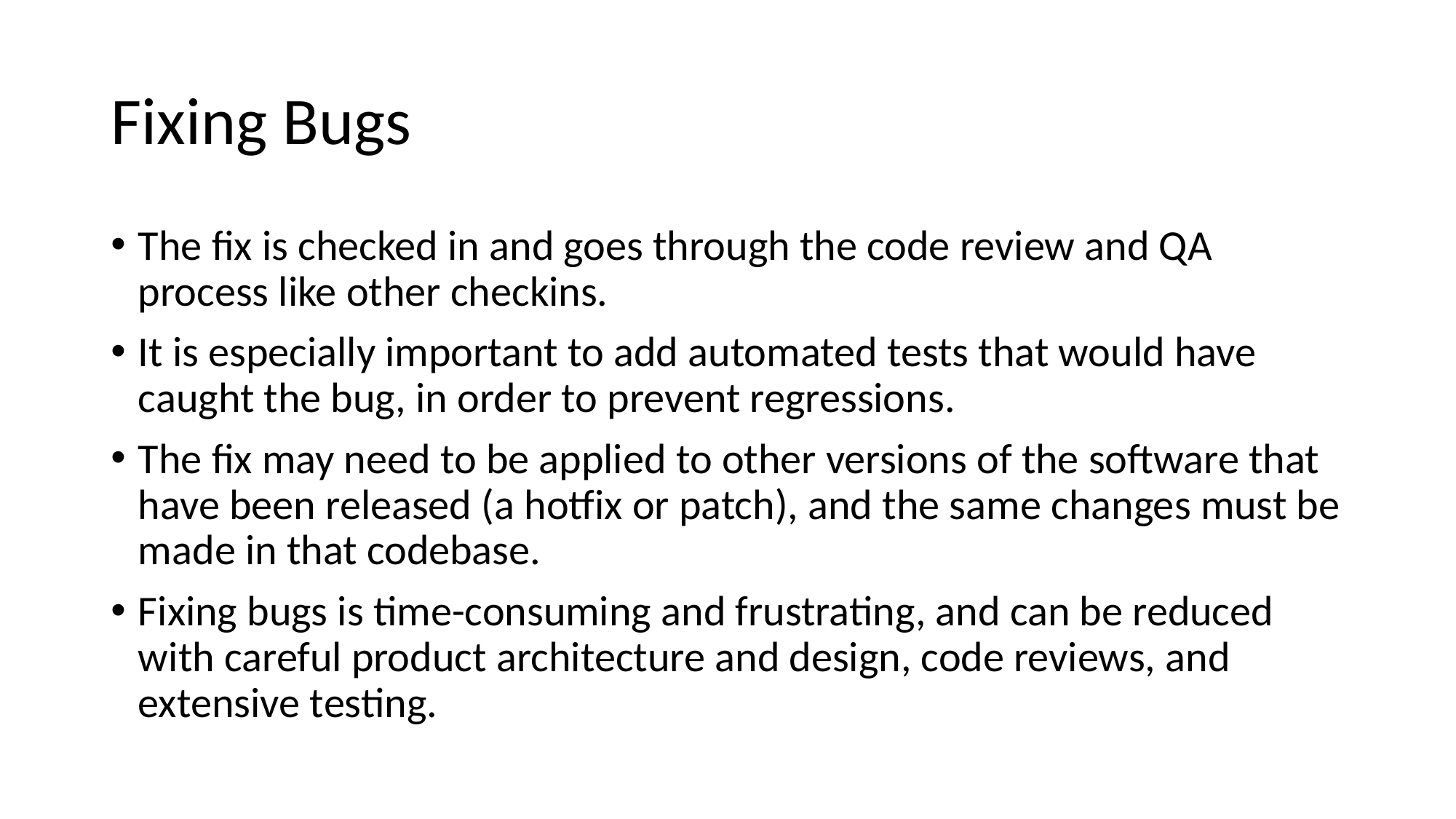

# Fixing Bugs
The fix is checked in and goes through the code review and QA process like other checkins.
It is especially important to add automated tests that would have caught the bug, in order to prevent regressions.
The fix may need to be applied to other versions of the software that have been released (a hotfix or patch), and the same changes must be made in that codebase.
Fixing bugs is time-consuming and frustrating, and can be reduced with careful product architecture and design, code reviews, and extensive testing.